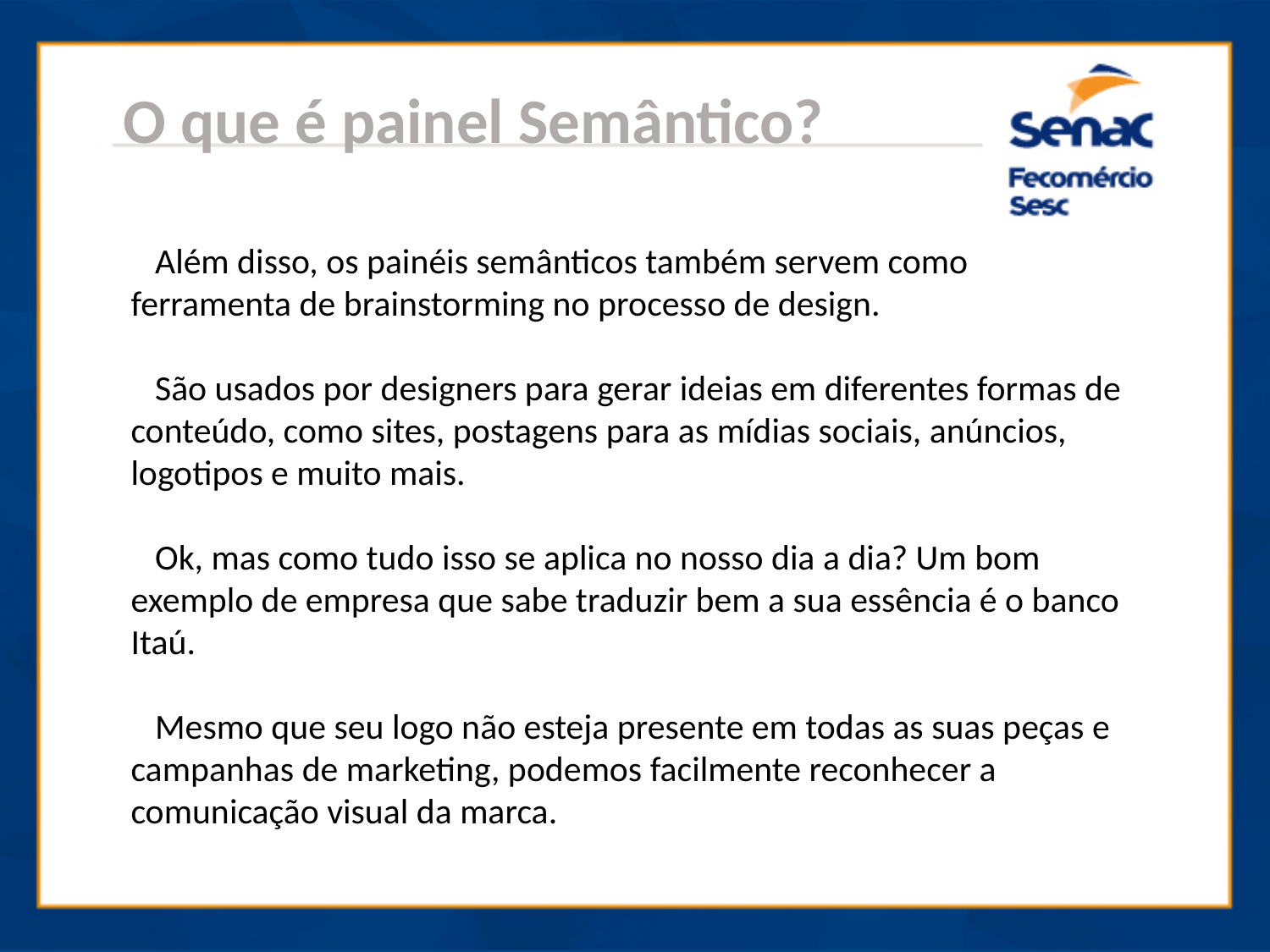

O que é painel Semântico?
   Além disso, os painéis semânticos também servem como ferramenta de brainstorming no processo de design.

   São usados por designers para gerar ideias em diferentes formas de conteúdo, como sites, postagens para as mídias sociais, anúncios, logotipos e muito mais.

   Ok, mas como tudo isso se aplica no nosso dia a dia? Um bom exemplo de empresa que sabe traduzir bem a sua essência é o banco Itaú.

   Mesmo que seu logo não esteja presente em todas as suas peças e campanhas de marketing, podemos facilmente reconhecer a comunicação visual da marca.